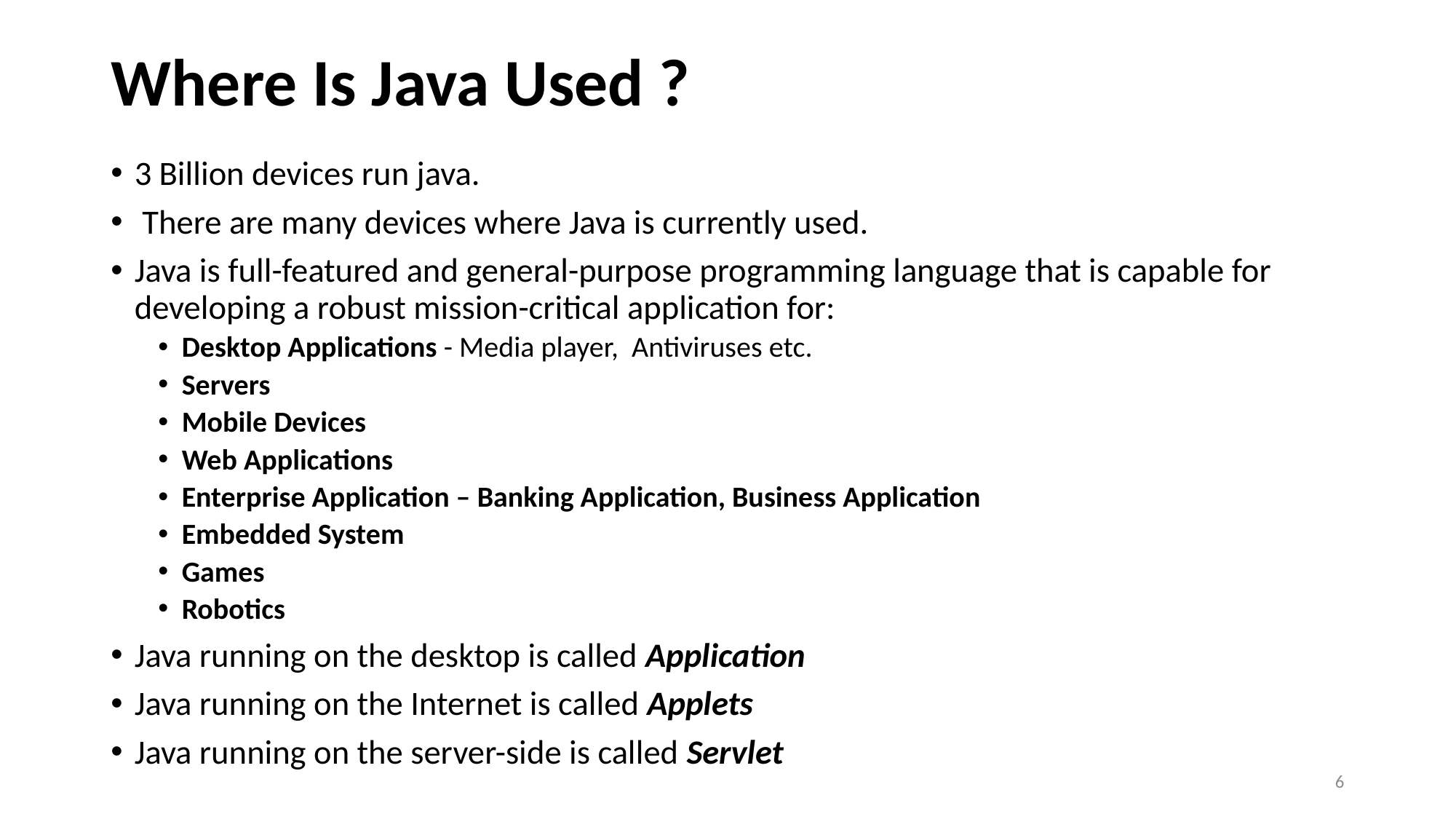

# Where Is Java Used ?
3 Billion devices run java.
 There are many devices where Java is currently used.
Java is full-featured and general-purpose programming language that is capable for developing a robust mission-critical application for:
Desktop Applications - Media player,  Antiviruses etc.
Servers
Mobile Devices
Web Applications
Enterprise Application – Banking Application, Business Application
Embedded System
Games
Robotics
Java running on the desktop is called Application
Java running on the Internet is called Applets
Java running on the server-side is called Servlet

6